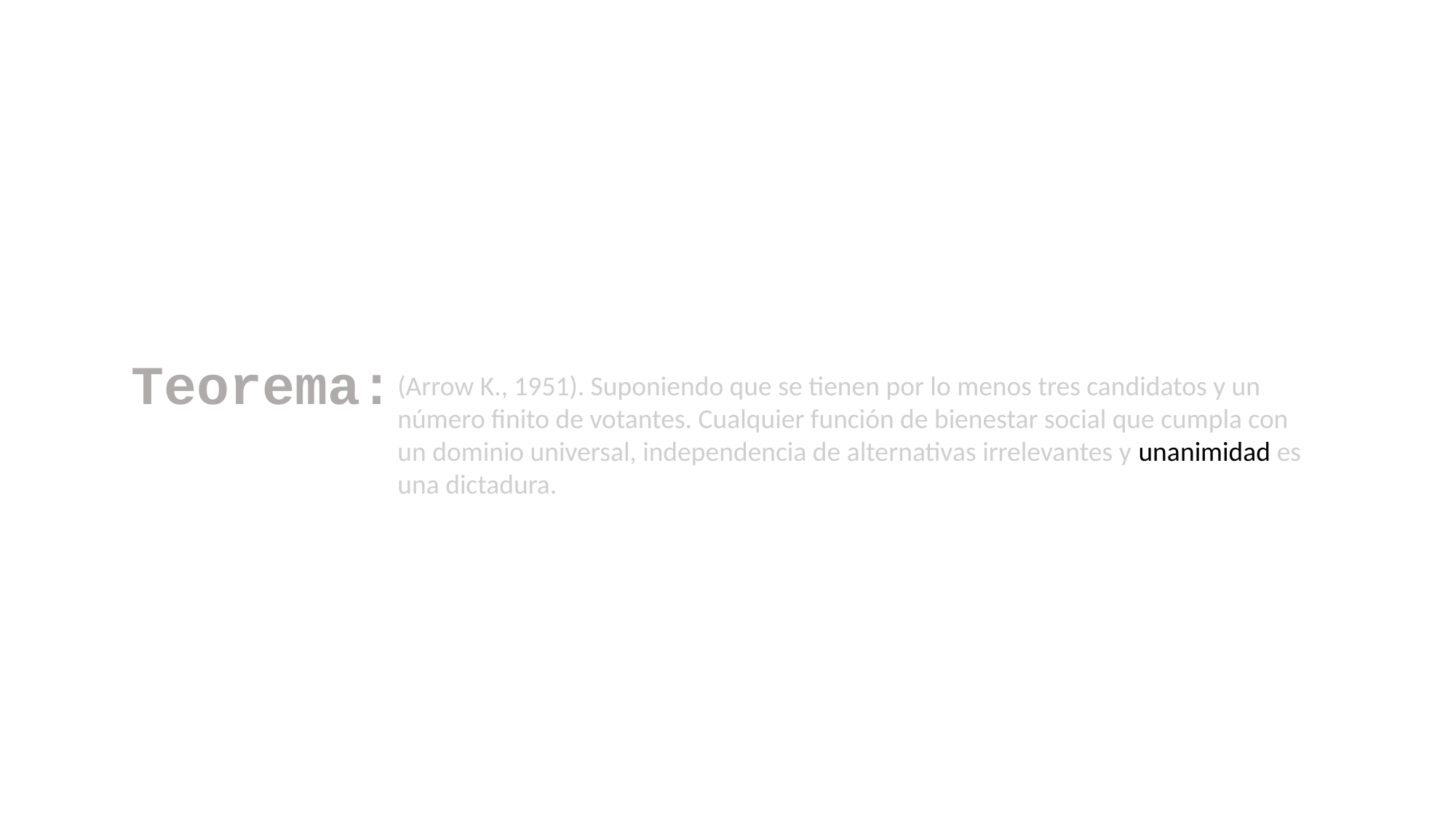

Teorema:
(Arrow K., 1951). Suponiendo que se tienen por lo menos tres candidatos y un número finito de votantes. Cualquier función de bienestar social que cumpla con un dominio universal, independencia de alternativas irrelevantes y unanimidad es una dictadura.